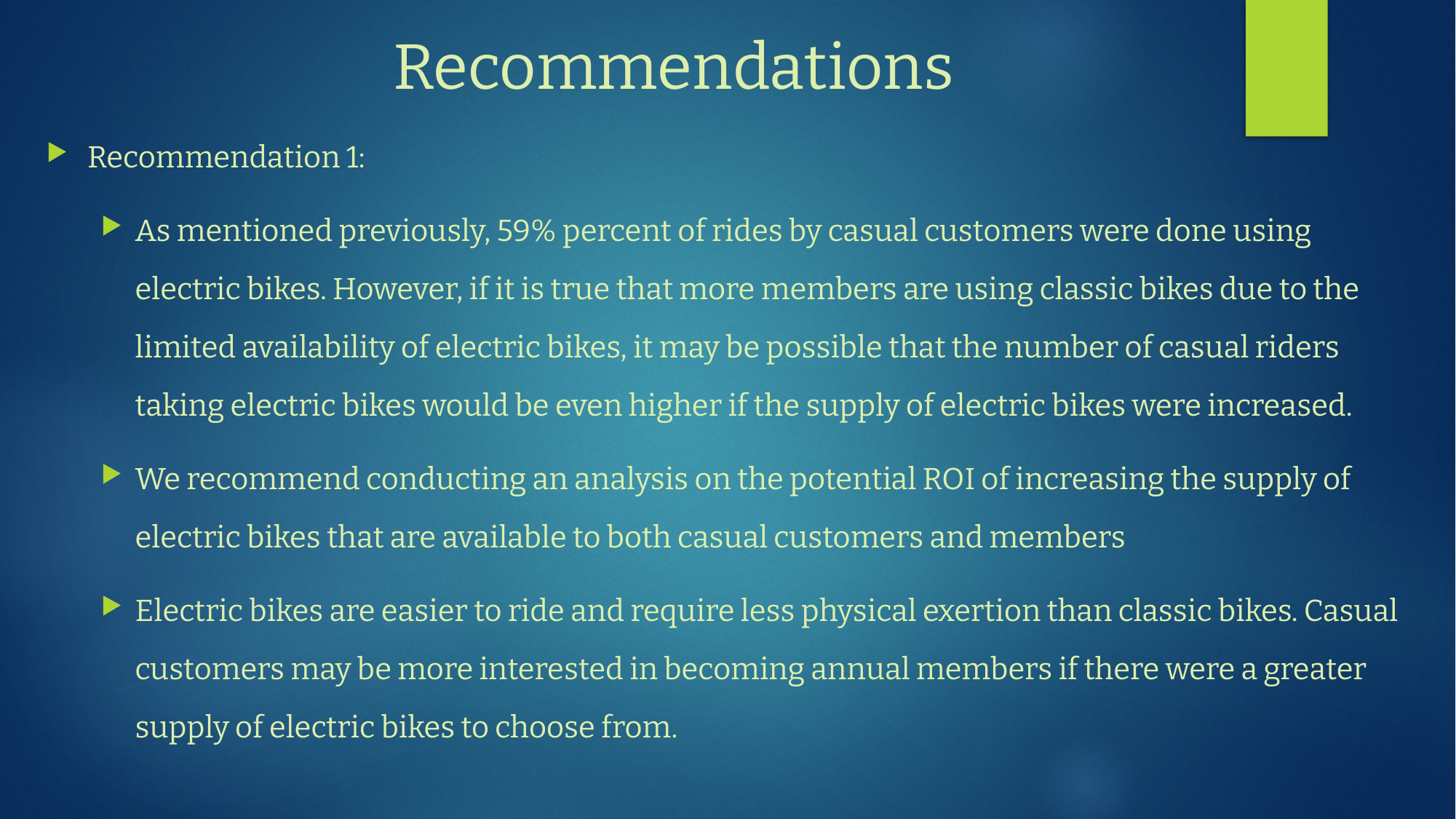

# Recommendations
Recommendation 1:
As mentioned previously, 59% percent of rides by casual customers were done using electric bikes. However, if it is true that more members are using classic bikes due to the limited availability of electric bikes, it may be possible that the number of casual riders taking electric bikes would be even higher if the supply of electric bikes were increased.
We recommend conducting an analysis on the potential ROI of increasing the supply of electric bikes that are available to both casual customers and members
Electric bikes are easier to ride and require less physical exertion than classic bikes. Casual customers may be more interested in becoming annual members if there were a greater supply of electric bikes to choose from.